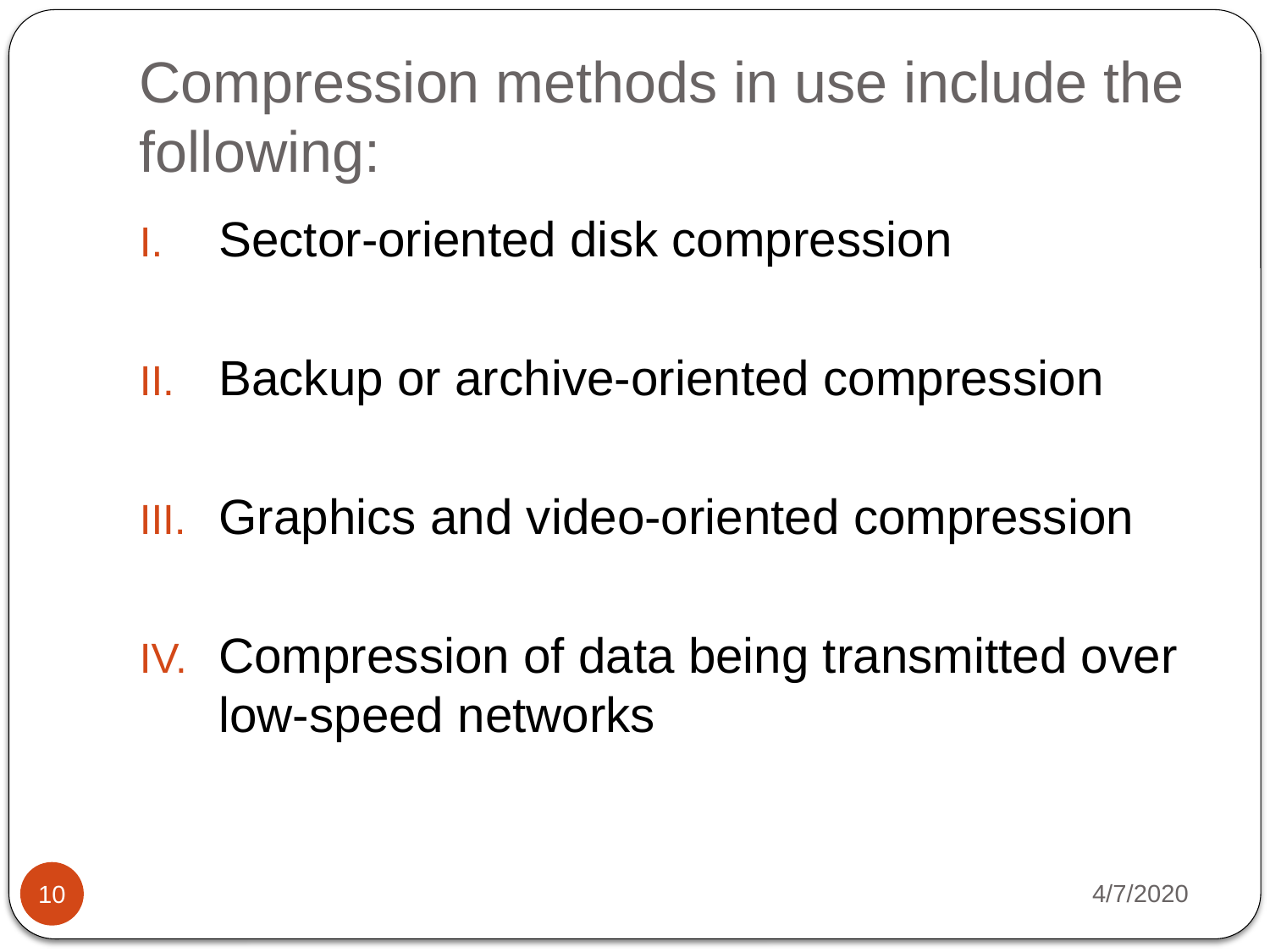

# Compression methods in use include the following:
Sector-oriented disk compression

Backup or archive-oriented compression

Graphics and video-oriented compression

Compression of data being transmitted over low-speed networks

4/7/2020
10